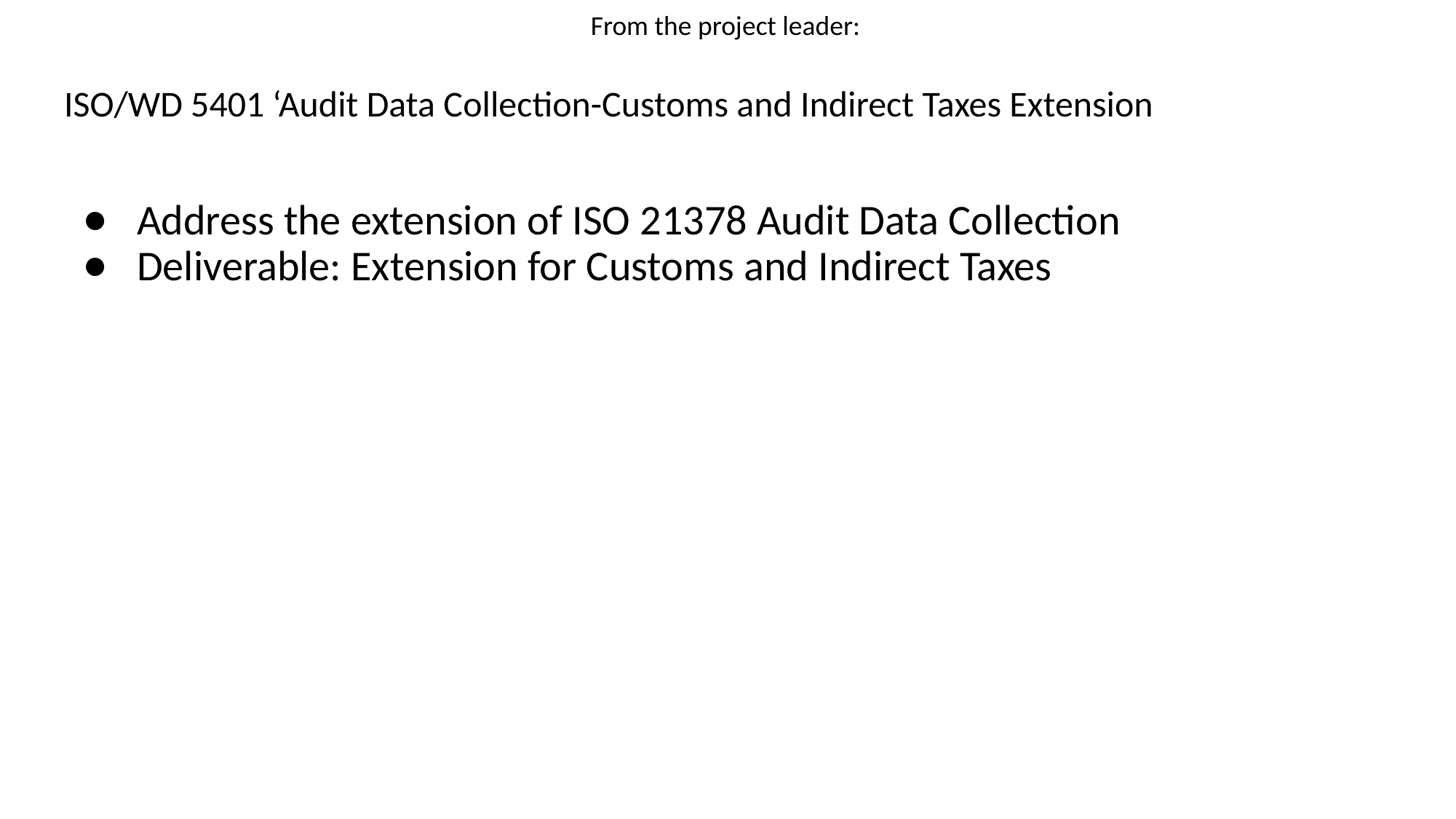

From the project leader:
# ISO/WD 5401 ‘Audit Data Collection-Customs and Indirect Taxes Extension
Address the extension of ISO 21378 Audit Data Collection
Deliverable: Extension for Customs and Indirect Taxes